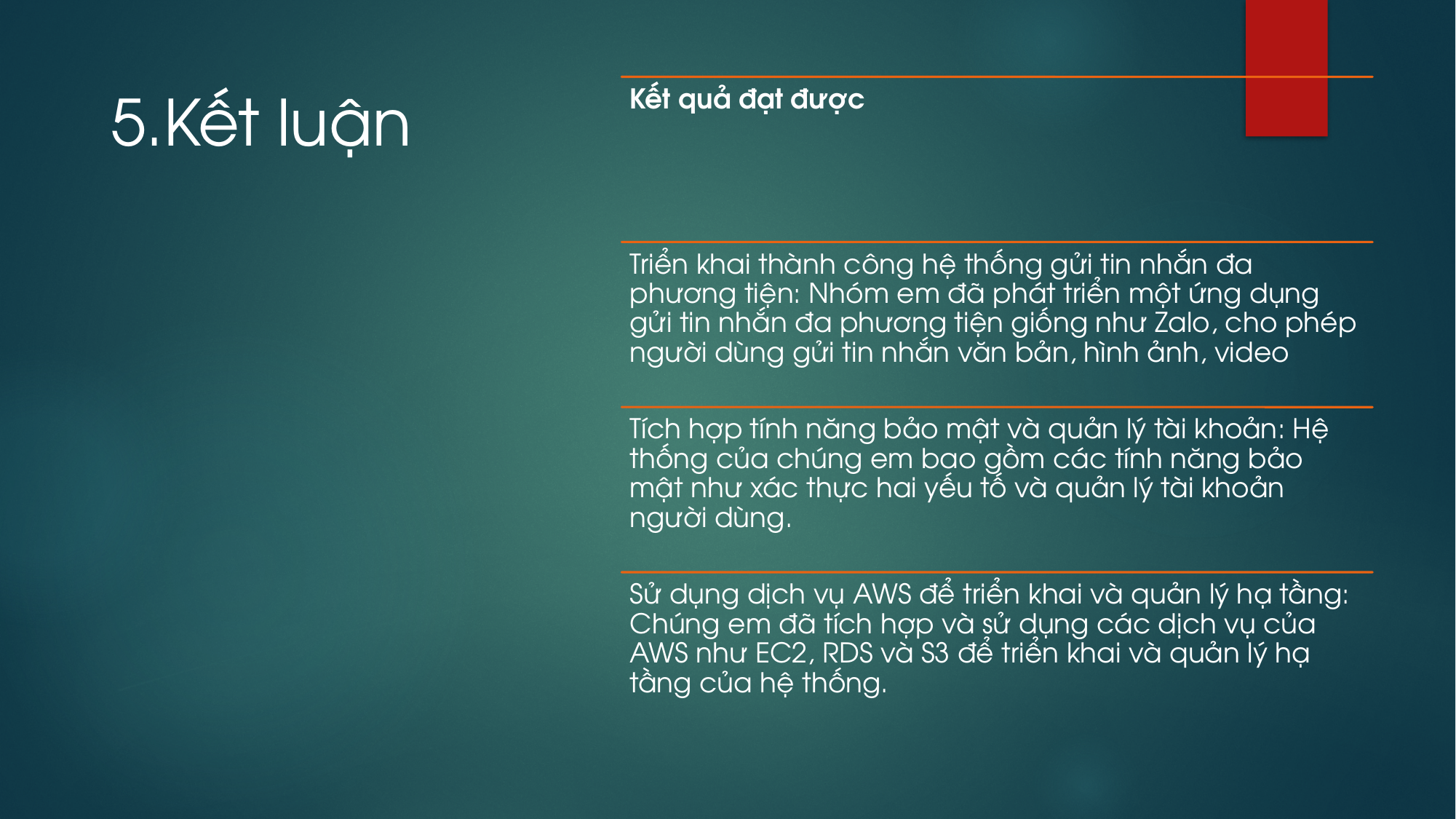

Kết quả đạt được
Triển khai thành công hệ thống gửi tin nhắn đa phương tiện: Nhóm em đã phát triển một ứng dụng gửi tin nhắn đa phương tiện giống như Zalo, cho phép người dùng gửi tin nhắn văn bản, hình ảnh, video
Tích hợp tính năng bảo mật và quản lý tài khoản: Hệ thống của chúng em bao gồm các tính năng bảo mật như xác thực hai yếu tố và quản lý tài khoản người dùng.
Sử dụng dịch vụ AWS để triển khai và quản lý hạ tầng: Chúng em đã tích hợp và sử dụng các dịch vụ của AWS như EC2, RDS và S3 để triển khai và quản lý hạ tầng của hệ thống.
# 5.Kết luận